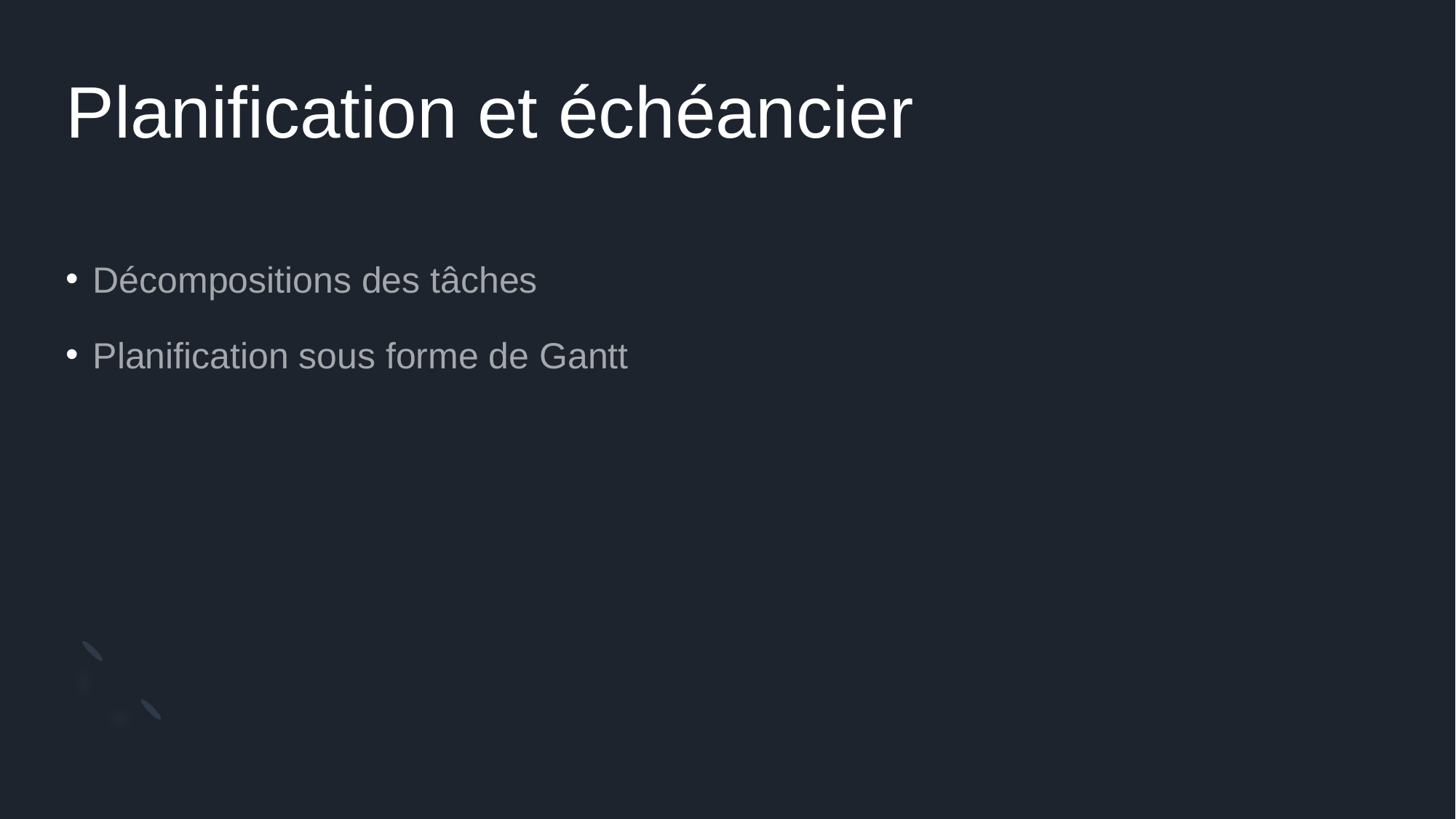

# Planification et échéancier
Décompositions des tâches
Planification sous forme de Gantt